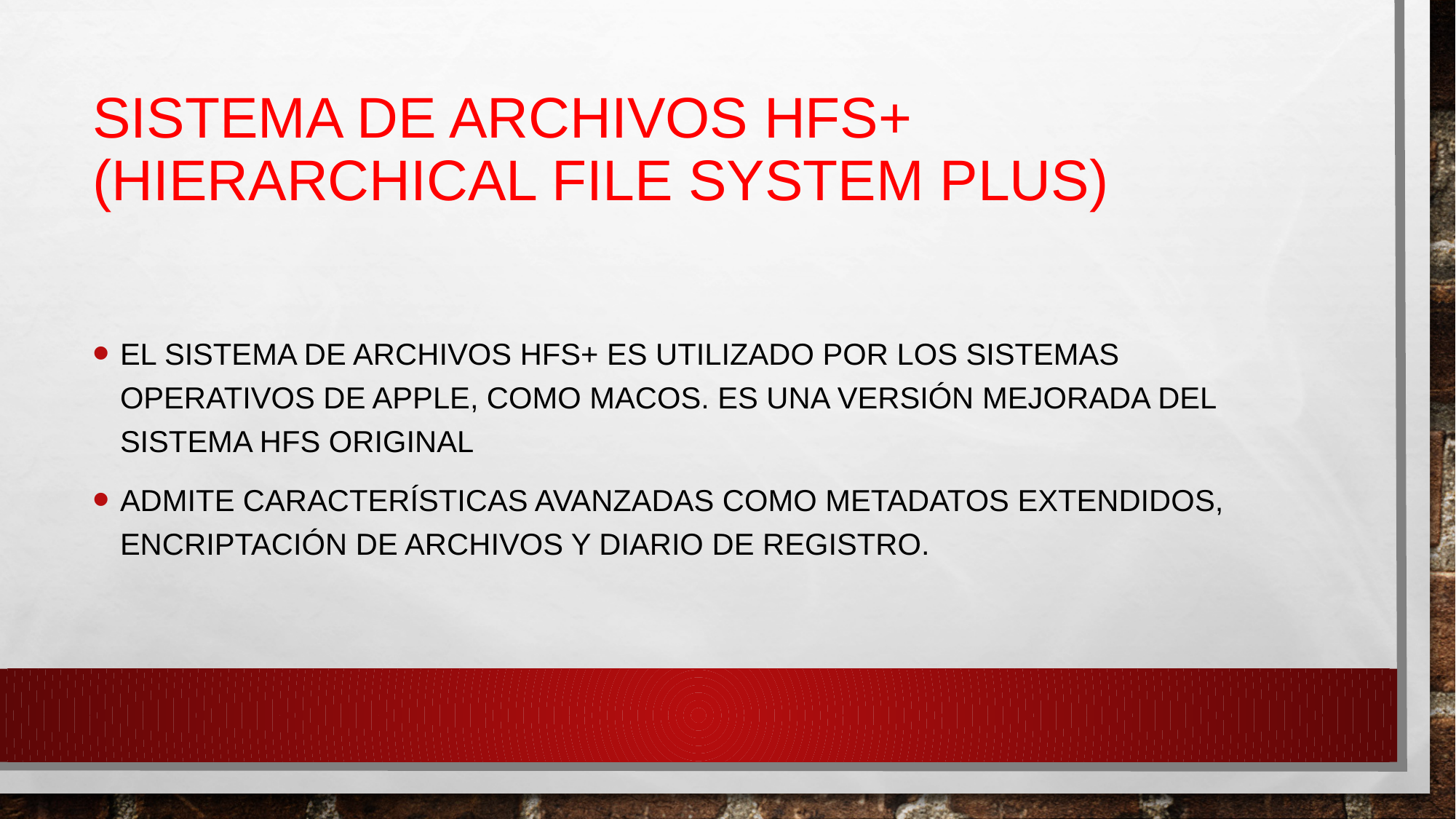

# Sistema de Archivos HFS+ (Hierarchical File System Plus)
El sistema de archivos HFS+ es utilizado por los sistemas operativos de Apple, como macOS. Es una versión mejorada del sistema HFS original
Admite características avanzadas como metadatos extendidos, encriptación de archivos y diario de registro.